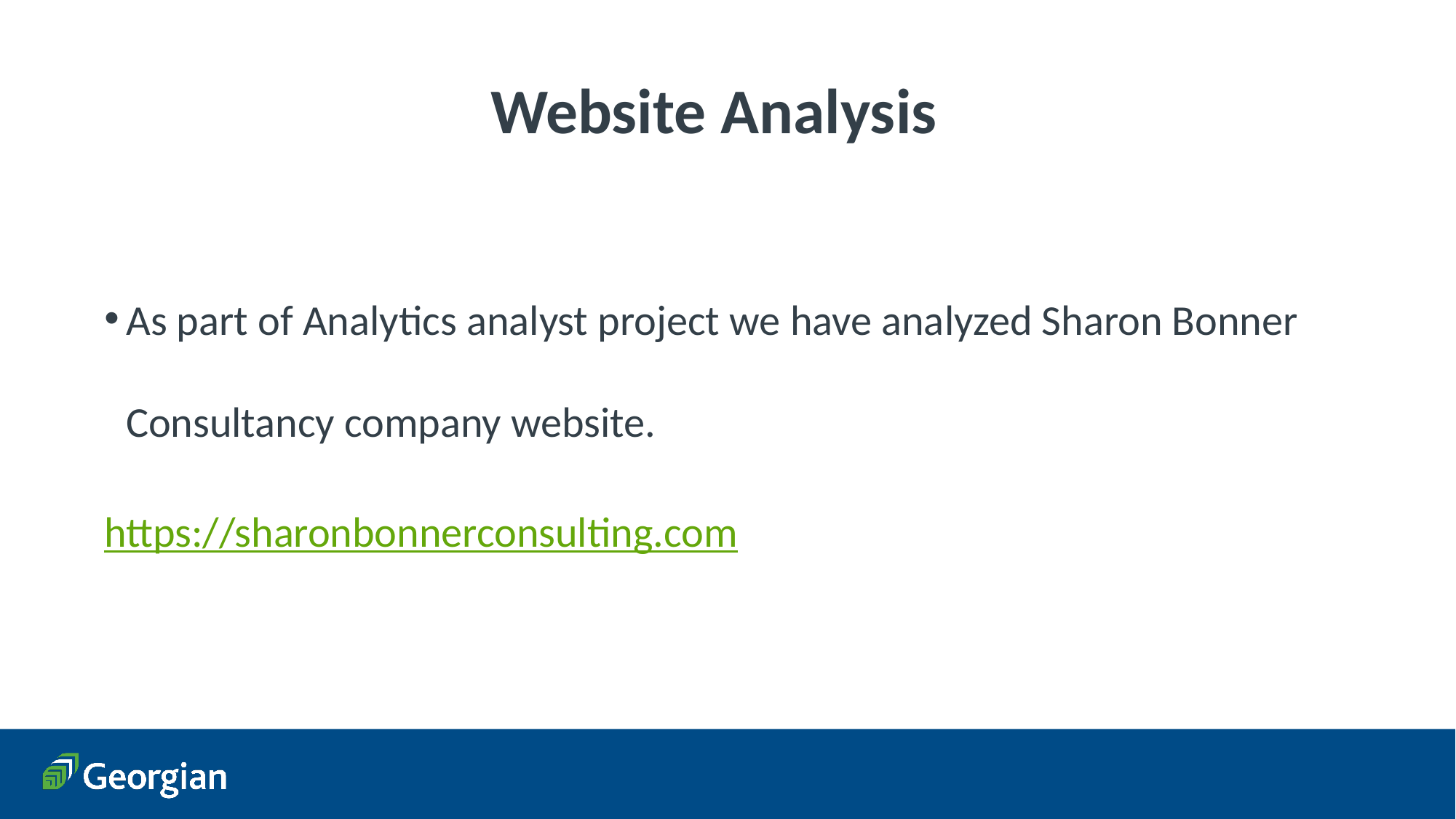

# Website Analysis
As part of Analytics analyst project we have analyzed Sharon Bonner Consultancy company website.
https://sharonbonnerconsulting.com